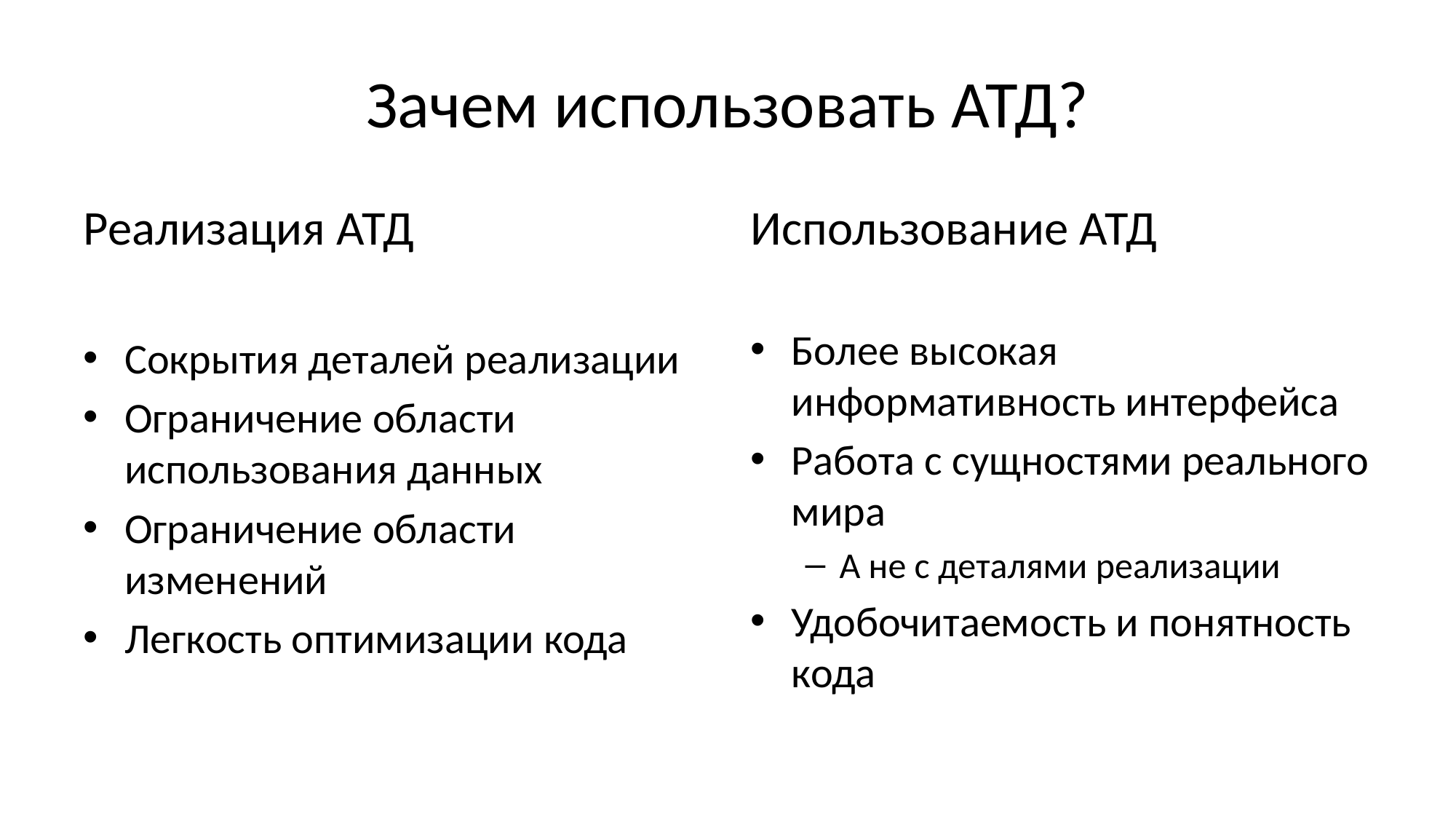

# Зачем использовать АТД?
Реализация АТД

Сокрытия деталей реализации
Ограничение области использования данных
Ограничение области изменений
Легкость оптимизации кода
Использование АТД

Более высокая информативность интерфейса
Работа с сущностями реального мира
А не с деталями реализации
Удобочитаемость и понятность кода